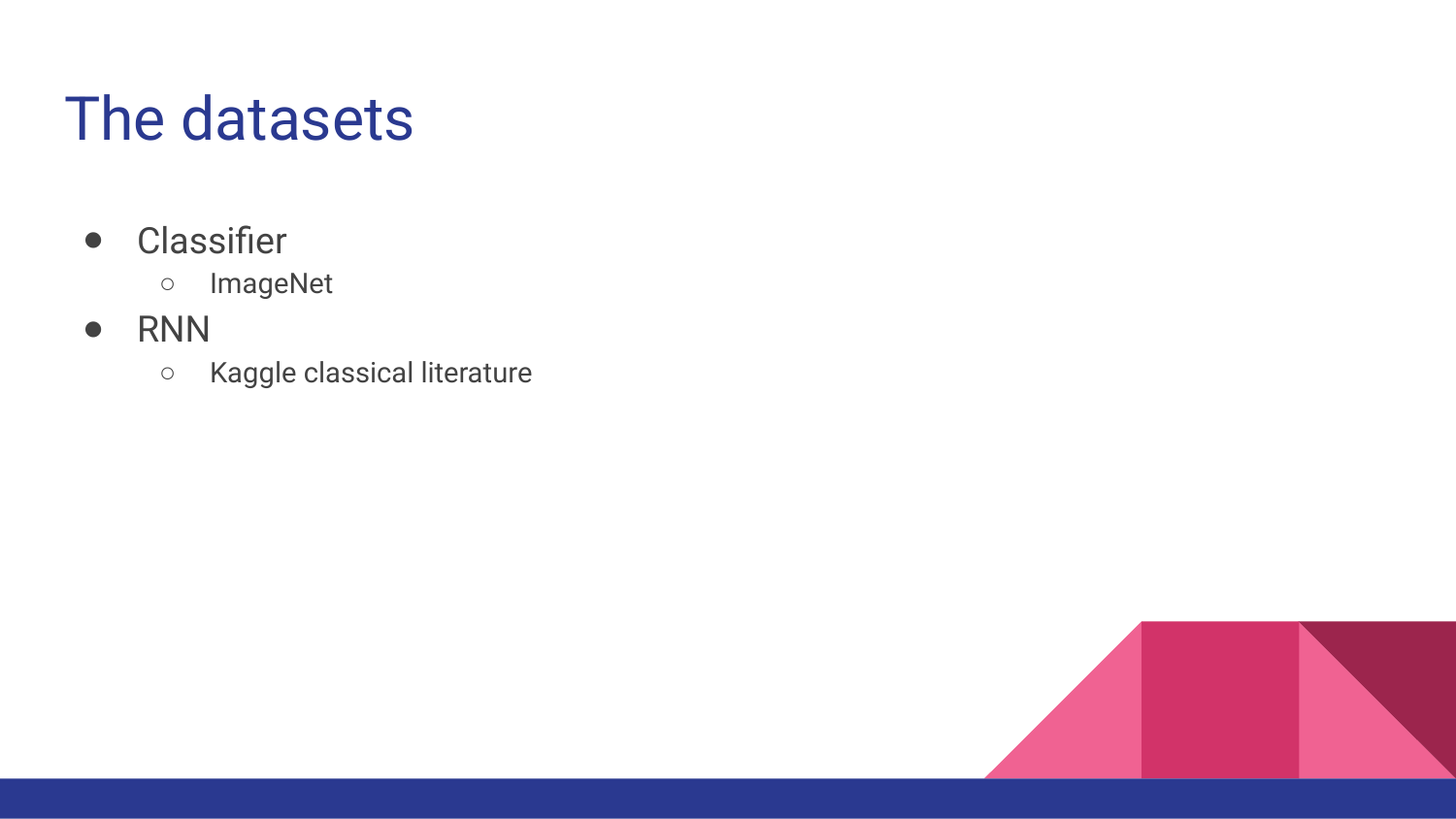

# The datasets
Classifier
ImageNet
RNN
Kaggle classical literature